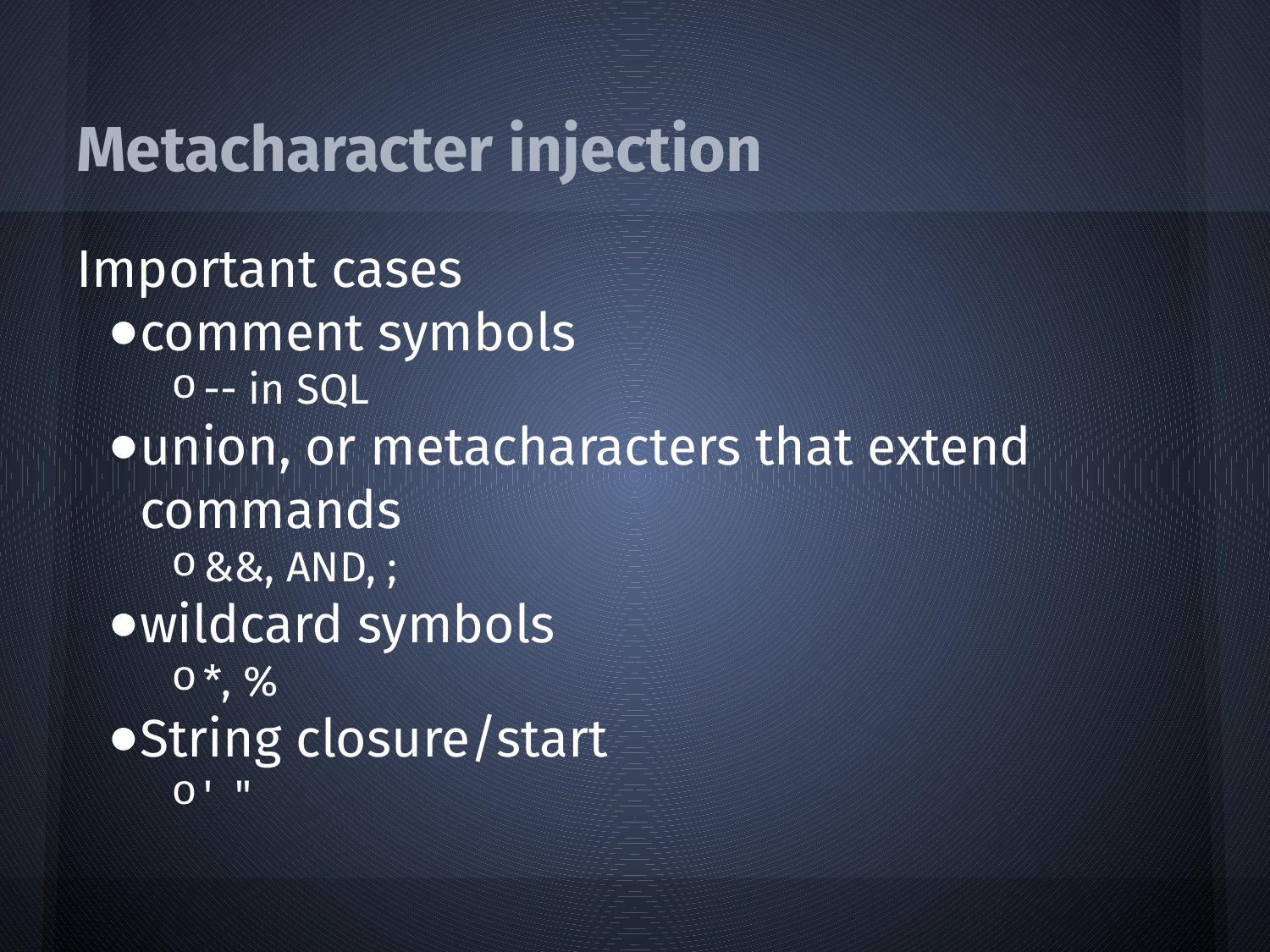

# Metacharacter injection
Important cases
comment symbols
-- in SQL
union, or metacharacters that extend commands
&&, AND, ;
wildcard symbols
*, %
String closure/start
'  "